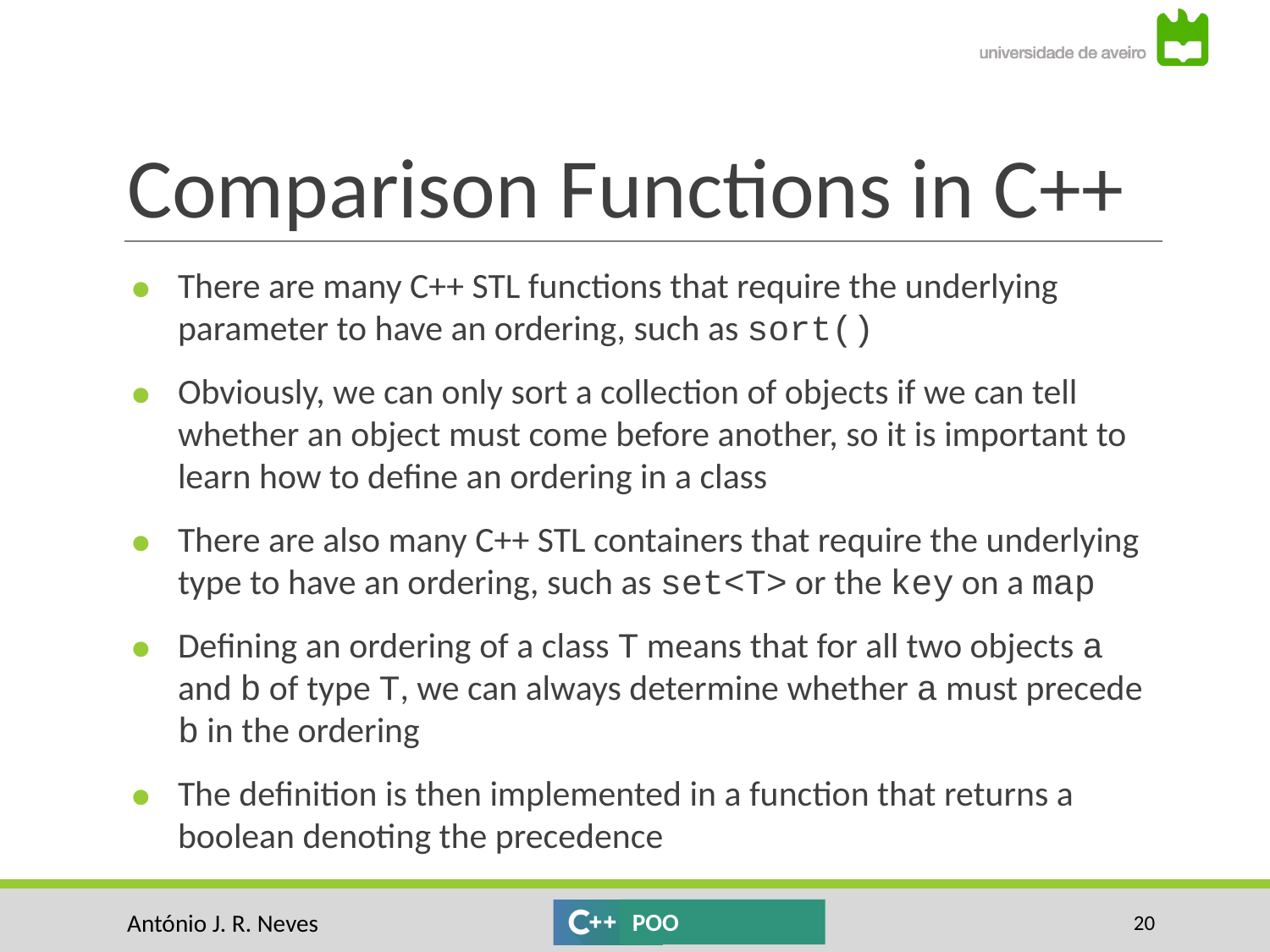

# Comparison Functions in C++
There are many C++ STL functions that require the underlying parameter to have an ordering, such as sort()
Obviously, we can only sort a collection of objects if we can tell whether an object must come before another, so it is important to learn how to define an ordering in a class
There are also many C++ STL containers that require the underlying type to have an ordering, such as set<T> or the key on a map
Defining an ordering of a class T means that for all two objects a and b of type T, we can always determine whether a must precede b in the ordering
The definition is then implemented in a function that returns a boolean denoting the precedence
20